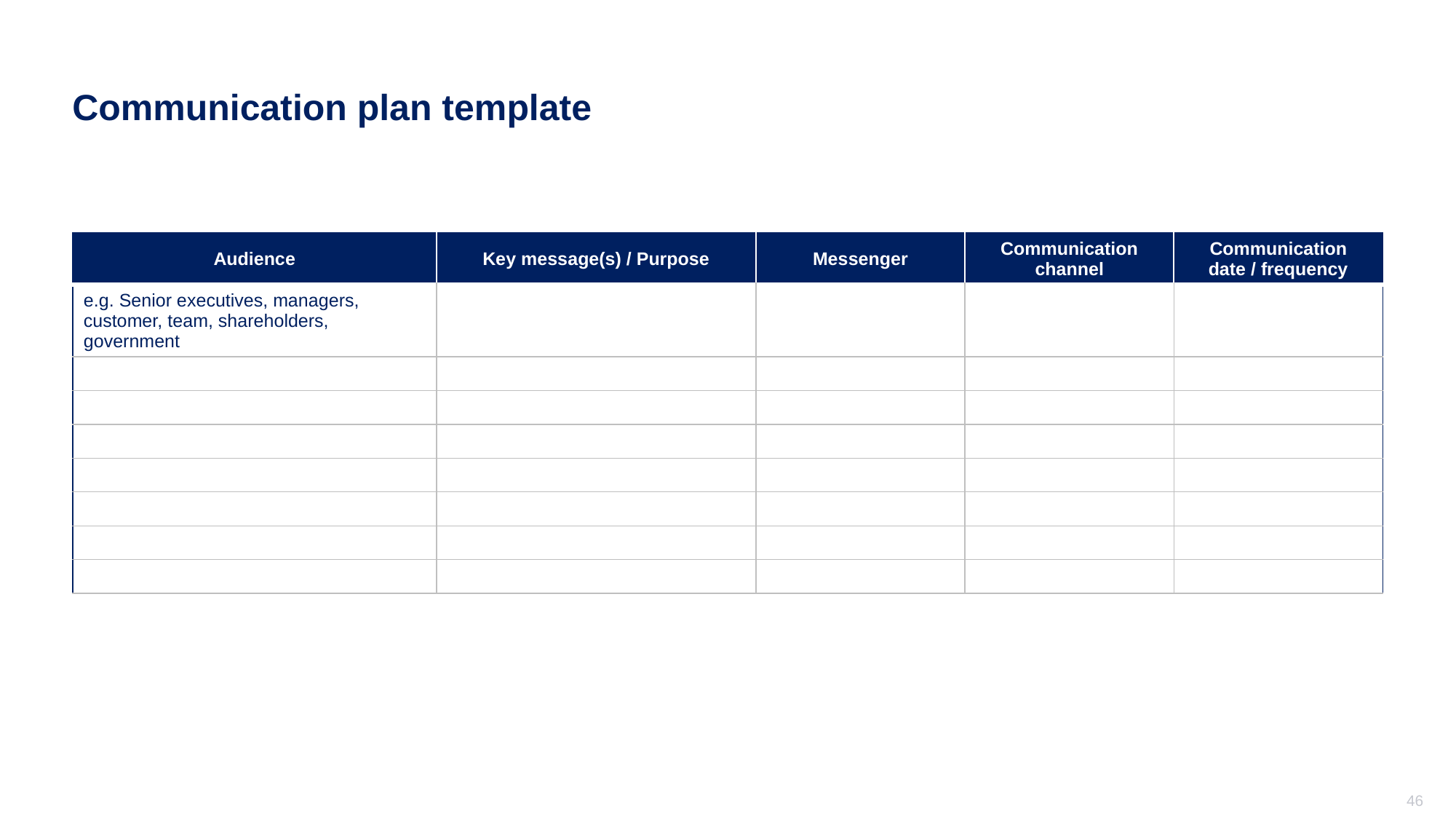

# Communication plan template
| Audience | Key message(s) / Purpose | Messenger | Communication channel | Communication date / frequency |
| --- | --- | --- | --- | --- |
| e.g. Senior executives, managers, customer, team, shareholders, government |  |  |  |  |
|  |  |  |  |  |
|  |  |  |  |  |
|  |  |  |  |  |
|  |  |  |  |  |
|  |  |  |  |  |
|  |  |  |  |  |
|  |  |  |  |  |
46